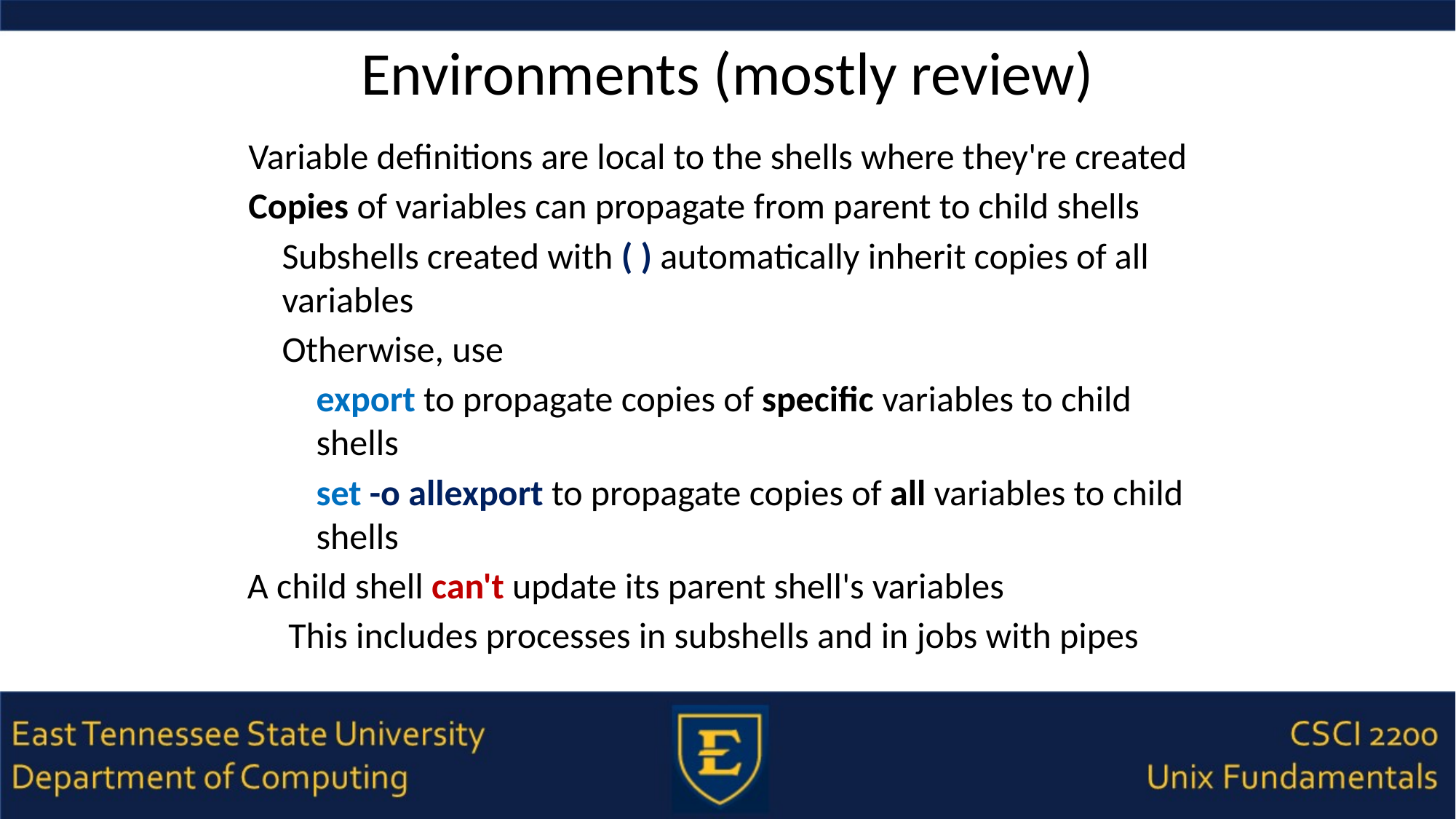

# Environments (mostly review)
Variable definitions are local to the shells where they're created
Copies of variables can propagate from parent to child shells
Subshells created with ( ) automatically inherit copies of all variables
Otherwise, use
export to propagate copies of specific variables to child shells
set -o allexport to propagate copies of all variables to child shells
A child shell can't update its parent shell's variables
This includes processes in subshells and in jobs with pipes